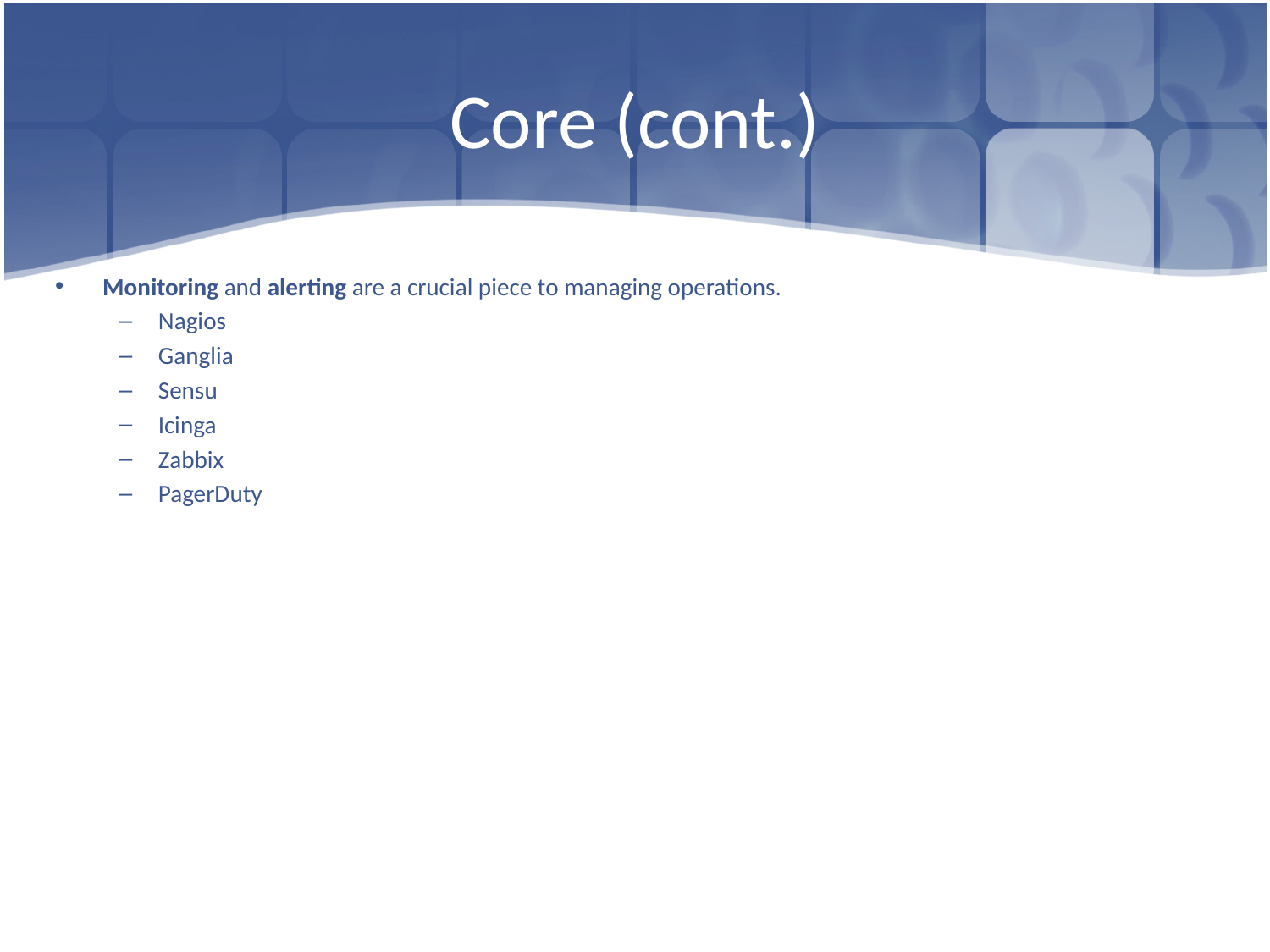

# Core (cont.)
Monitoring and alerting are a crucial piece to managing operations.
Nagios
Ganglia
Sensu
Icinga
Zabbix
PagerDuty